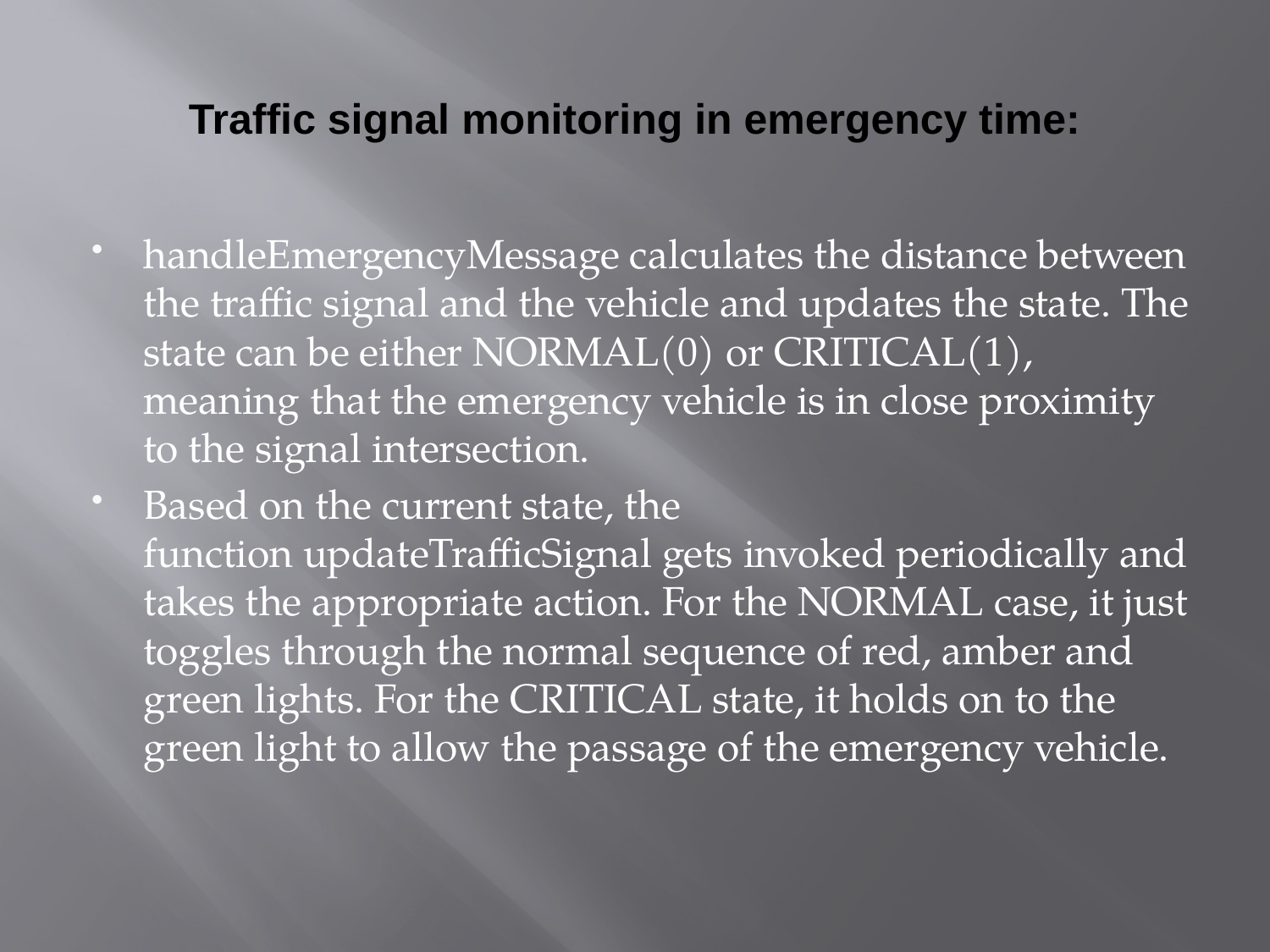

# Traffic signal monitoring in emergency time:
handleEmergencyMessage calculates the distance between the traffic signal and the vehicle and updates the state. The state can be either NORMAL(0) or CRITICAL(1), meaning that the emergency vehicle is in close proximity to the signal intersection.
Based on the current state, the function updateTrafficSignal gets invoked periodically and takes the appropriate action. For the NORMAL case, it just toggles through the normal sequence of red, amber and green lights. For the CRITICAL state, it holds on to the green light to allow the passage of the emergency vehicle.